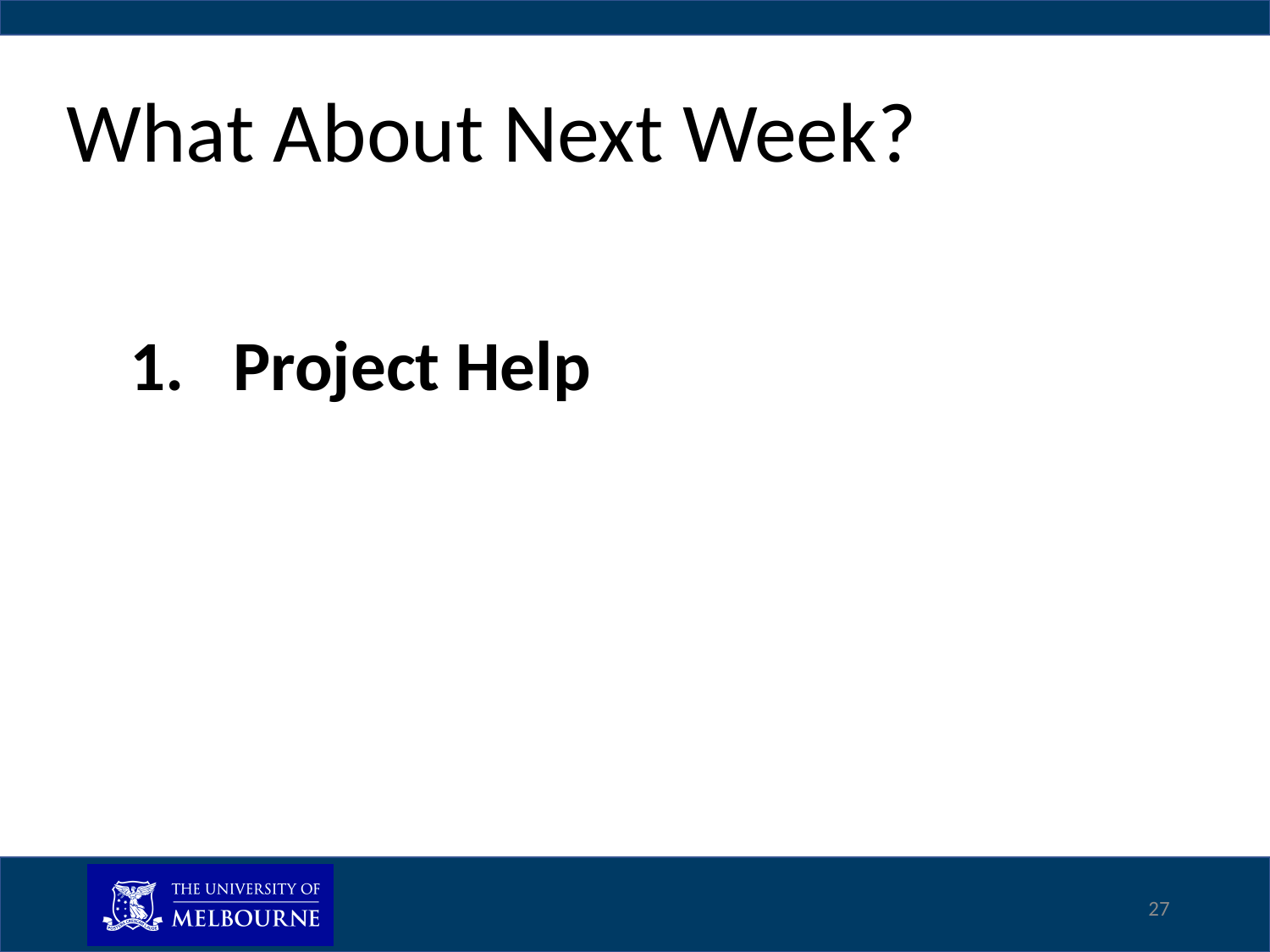

# What About Next Week?
Project Help
27